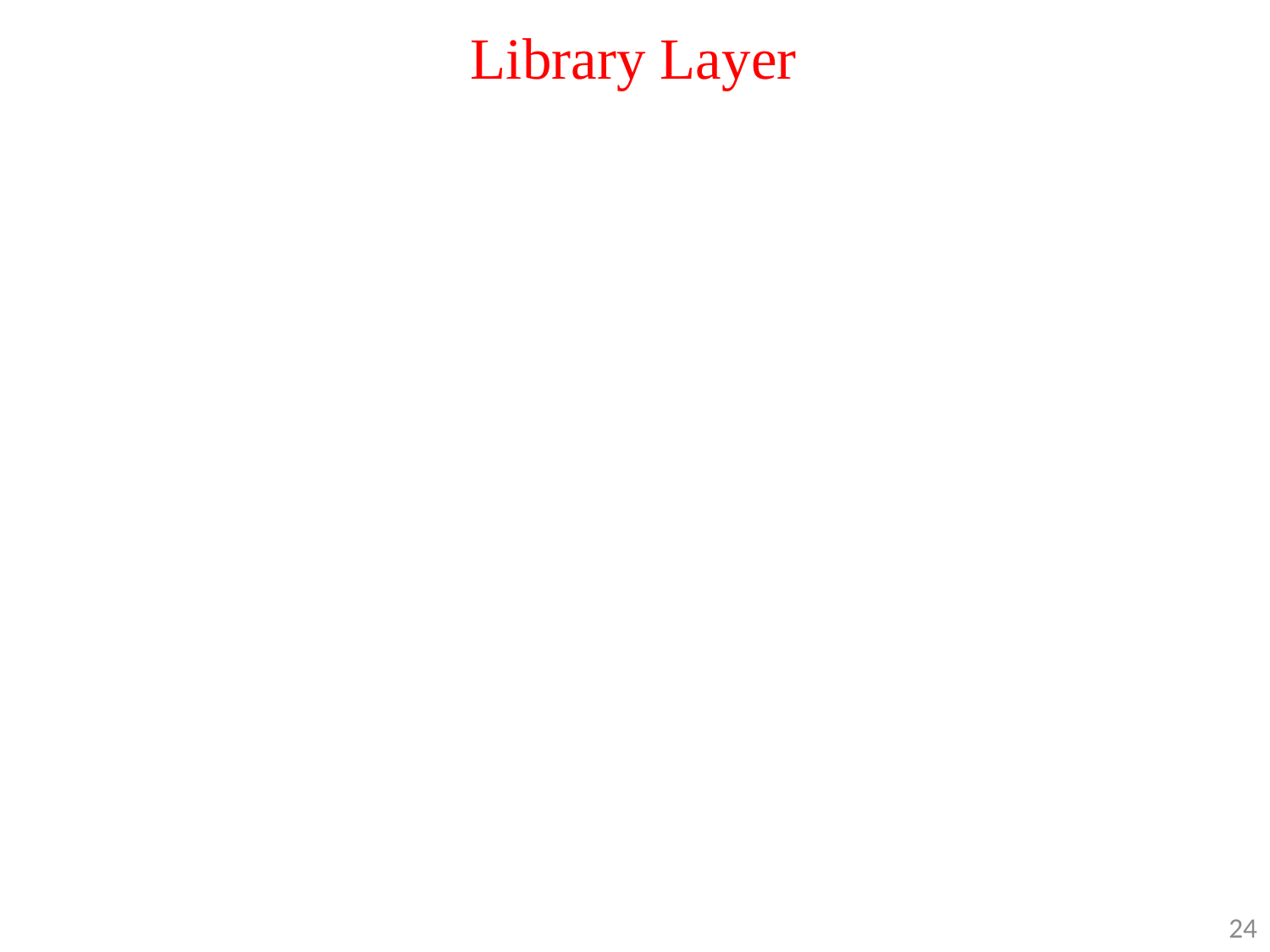

# Library Layer

System C libraries and function Libraries, supporting multimedia, web browser, SQLite... Native Services to hardware
Android runtime
     Dalvik Virtual Machine
Executes files in the Dalvik Executable (.dex) format
    Java core Libraries
Provides most of the functionality of the Java programming language.
Rely on Dalvik VM and underlying Linux kernel

24